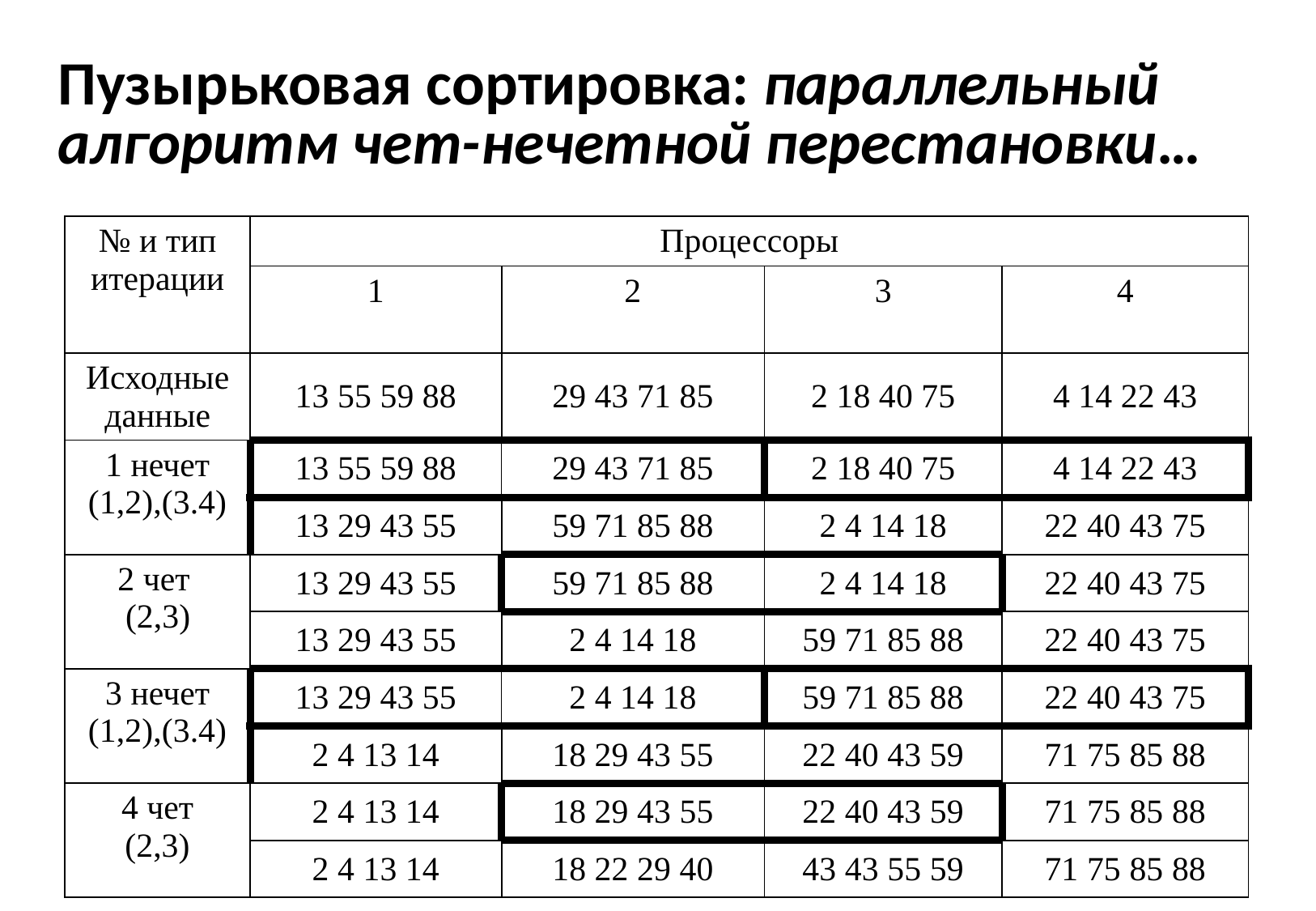

# Пузырьковая сортировка: параллельный алгоритм чет-нечетной перестановки…
| № и тип итерации | Процессоры |  |  |  |
| --- | --- | --- | --- | --- |
|  | 1 | 2 | 3 | 4 |
| Исходные данные | 13 55 59 88 | 29 43 71 85 | 2 18 40 75 | 4 14 22 43 |
| 1 нечет (1,2),(3.4) | 13 55 59 88 | 29 43 71 85 | 2 18 40 75 | 4 14 22 43 |
|  | 13 29 43 55 | 59 71 85 88 | 2 4 14 18 | 22 40 43 75 |
| 2 чет (2,3) | 13 29 43 55 | 59 71 85 88 | 2 4 14 18 | 22 40 43 75 |
|  | 13 29 43 55 | 2 4 14 18 | 59 71 85 88 | 22 40 43 75 |
| 3 нечет (1,2),(3.4) | 13 29 43 55 | 2 4 14 18 | 59 71 85 88 | 22 40 43 75 |
|  | 2 4 13 14 | 18 29 43 55 | 22 40 43 59 | 71 75 85 88 |
| 4 чет (2,3) | 2 4 13 14 | 18 29 43 55 | 22 40 43 59 | 71 75 85 88 |
|  | 2 4 13 14 | 18 22 29 40 | 43 43 55 59 | 71 75 85 88 |